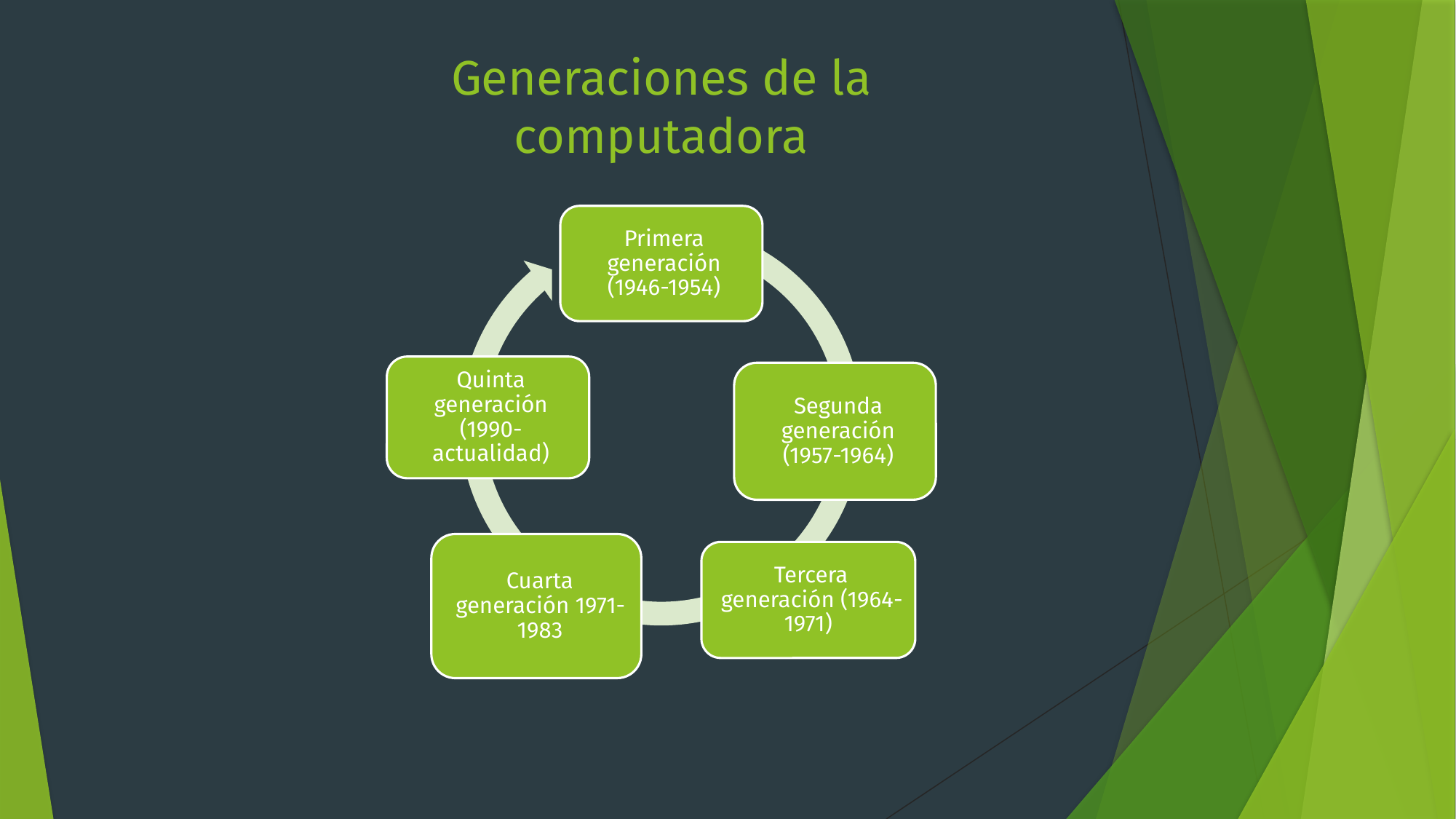

# Generaciones de la computadora
Primera generación (1946-1954)
Segunda generación (1957-1964)
Tercera generación (1964-1971)
Cuarta generación 1971-1983
Quinta generación (1990-actualidad)